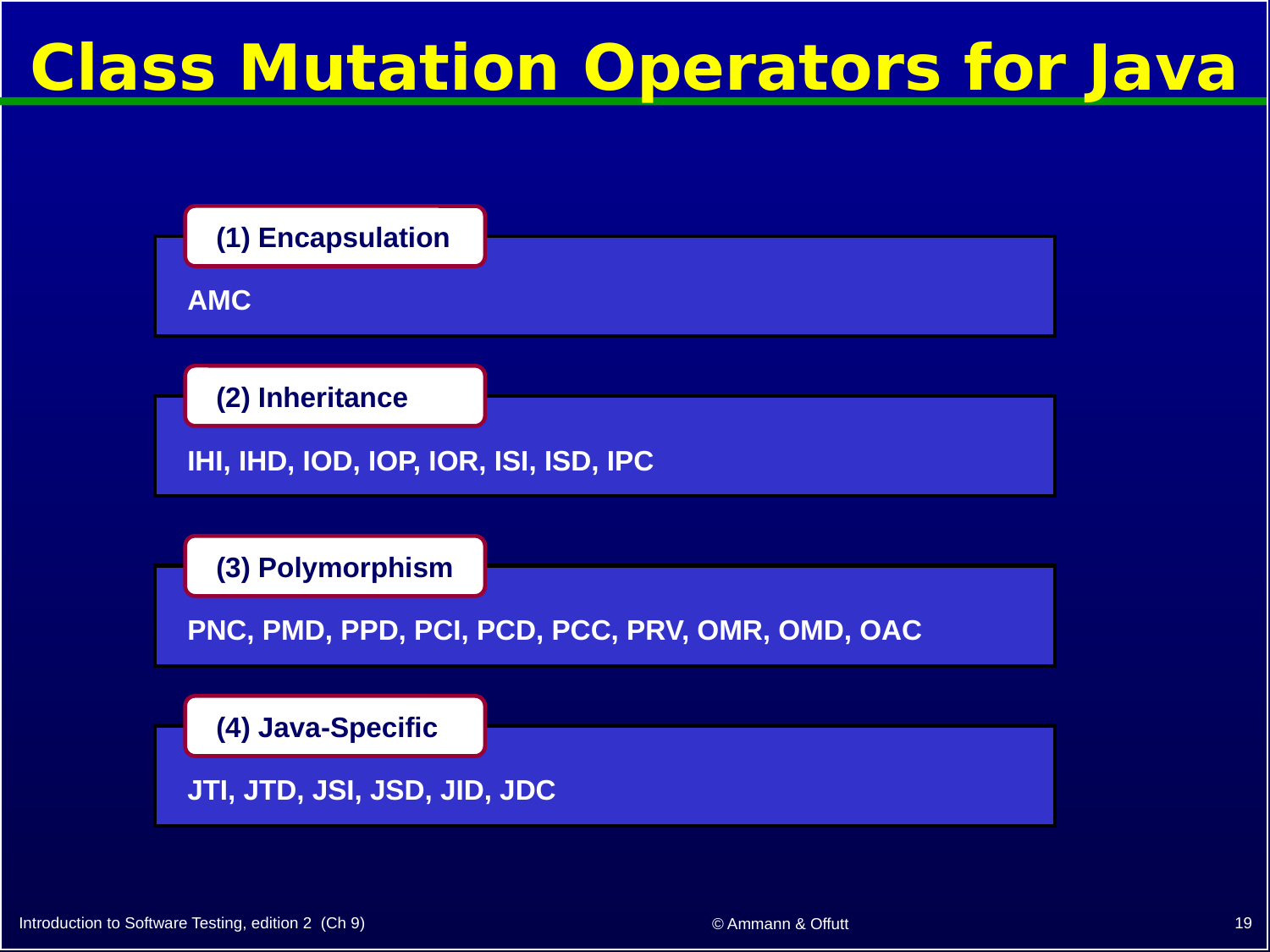

# Class Mutation Operators for Java
  (1) Encapsulation

AMC
  (2) Inheritance

IHI, IHD, IOD, IOP, IOR, ISI, ISD, IPC
  (3) Polymorphism

PNC, PMD, PPD, PCI, PCD, PCC, PRV, OMR, OMD, OAC
  (4) Java-Specific

JTI, JTD, JSI, JSD, JID, JDC
19
Introduction to Software Testing, edition 2  (Ch 9)
© Ammann & Offutt